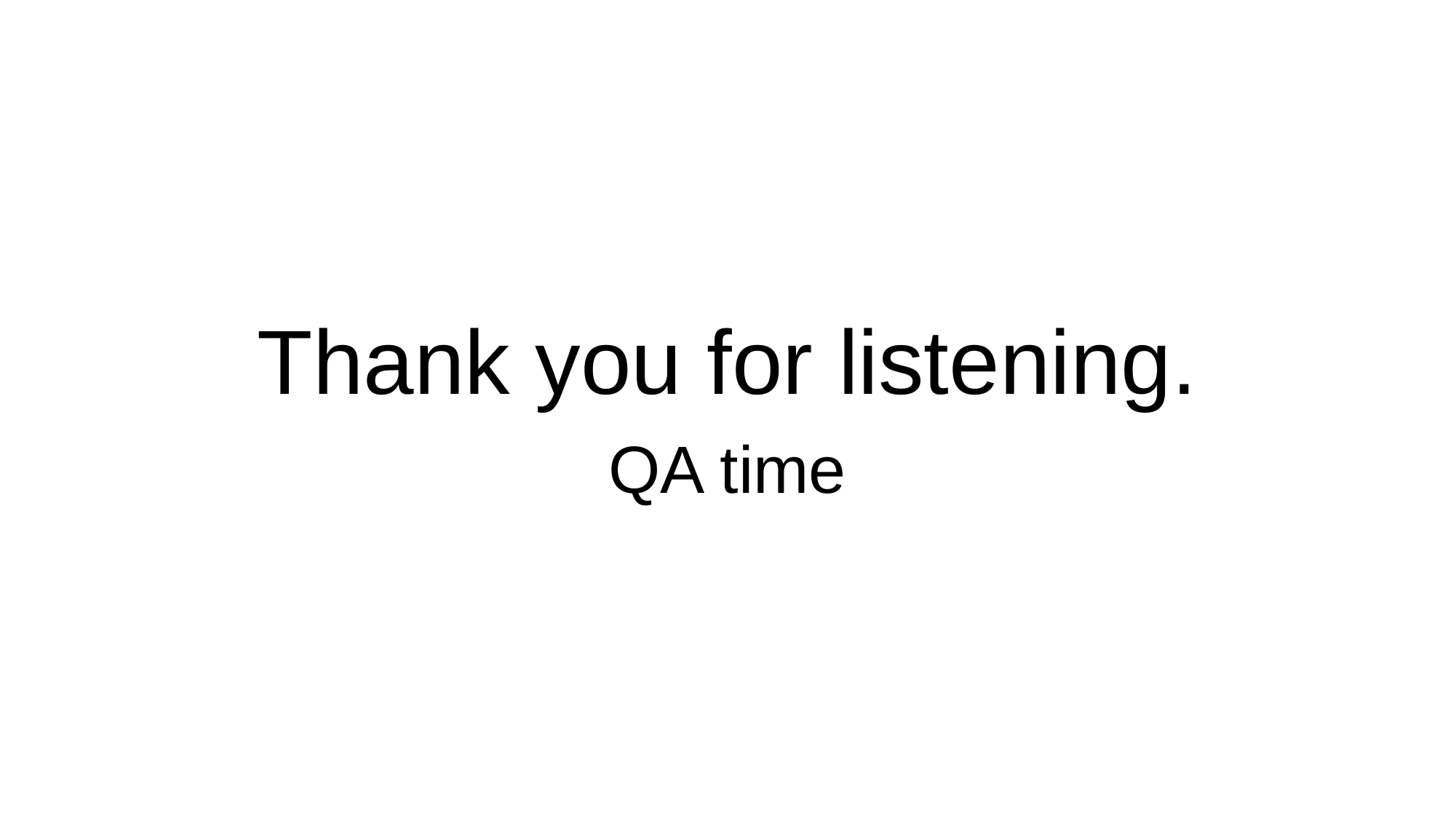

# Thank you for listening.
QA time